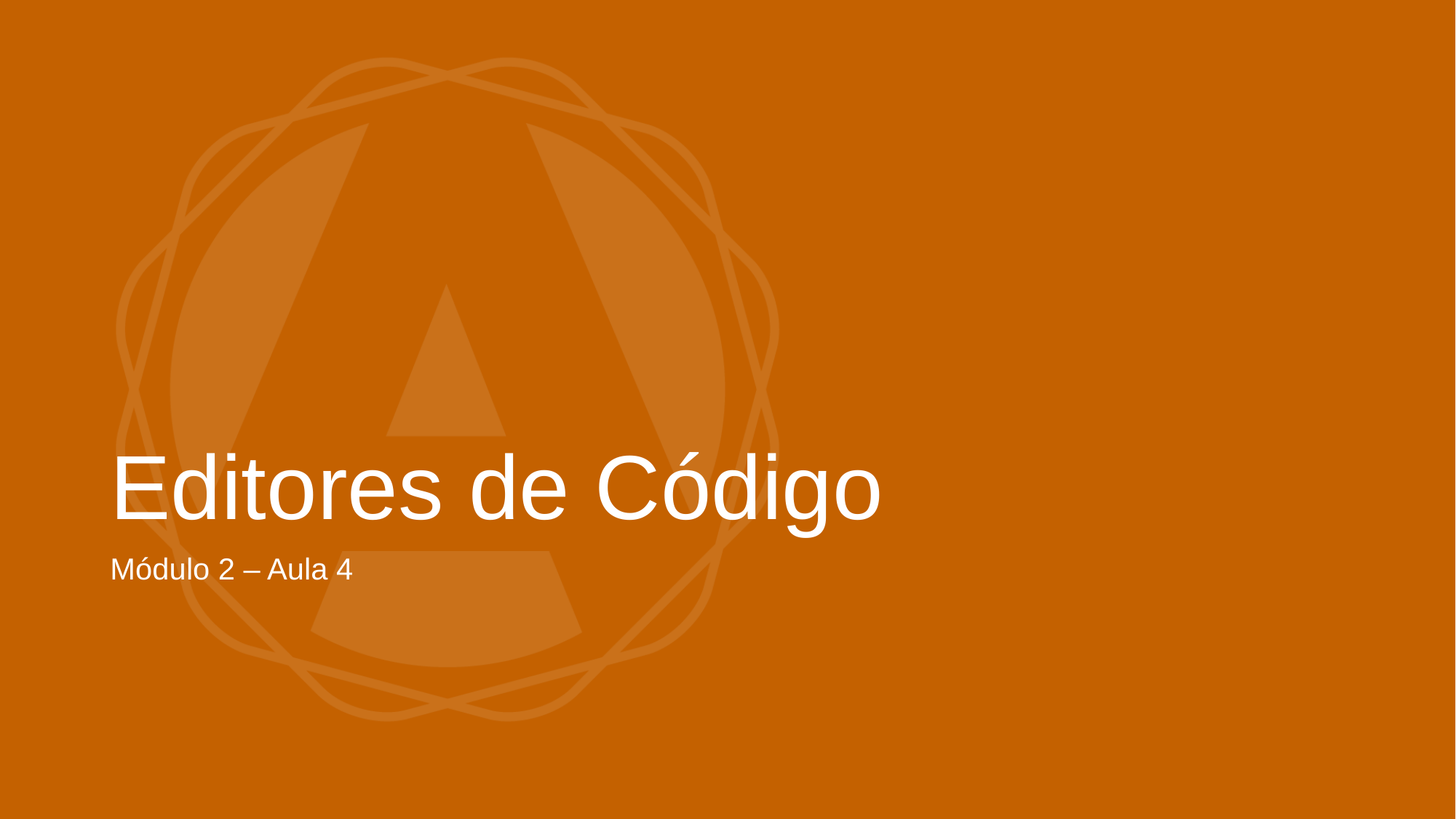

# Editores de Código
Módulo 2 – Aula 4